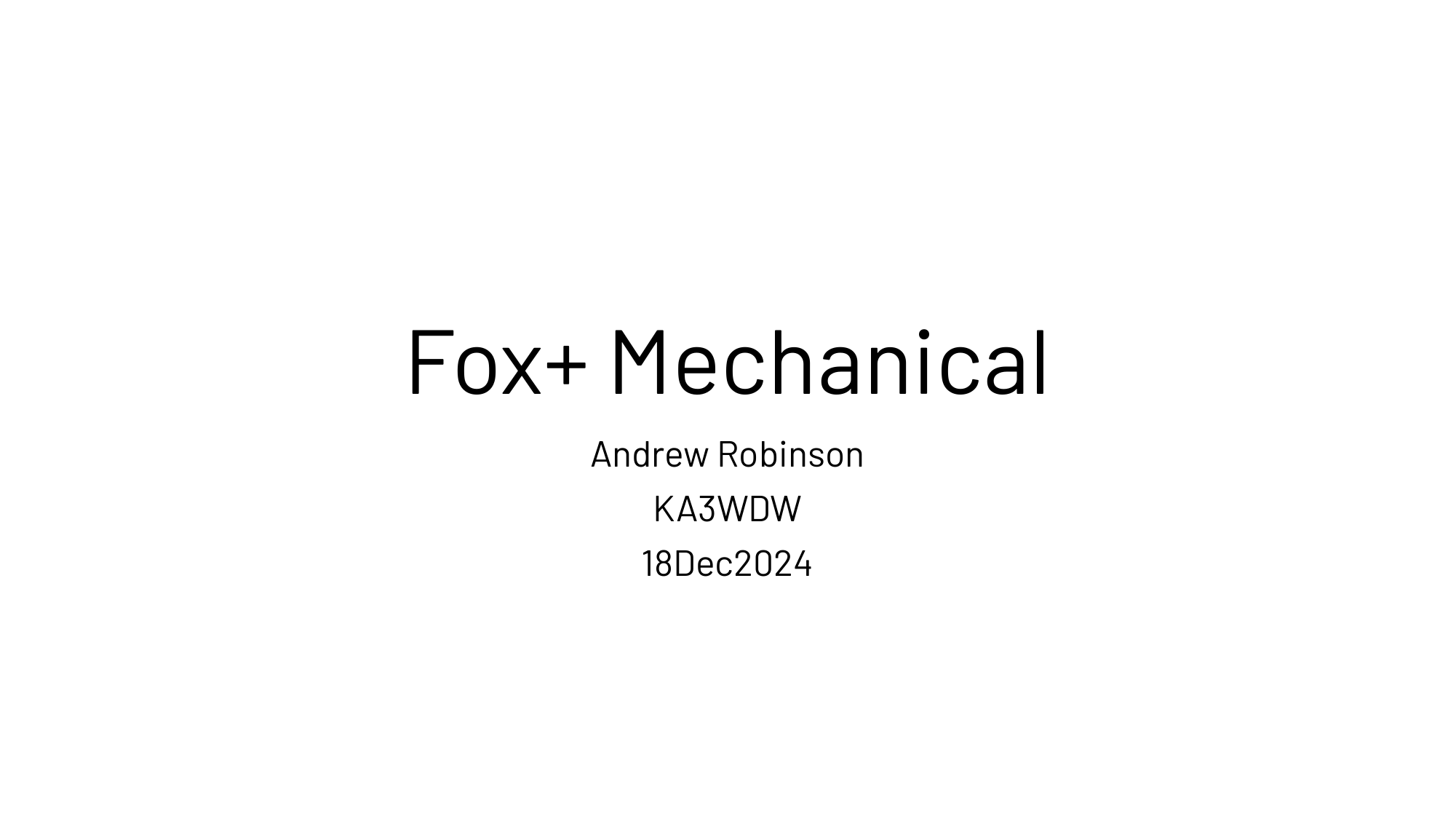

# Fox+ Mechanical
Andrew Robinson
KA3WDW
18Dec2024